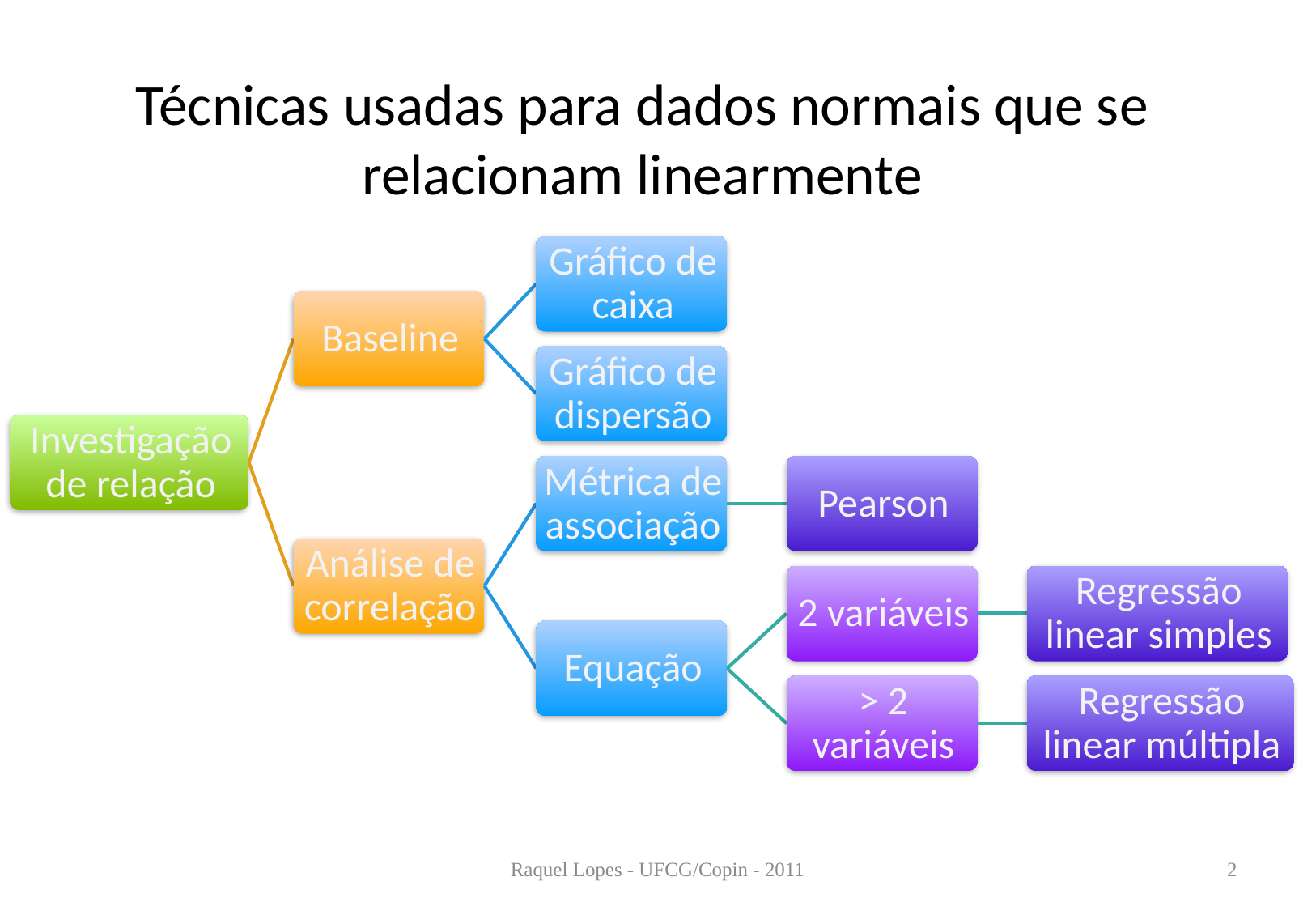

# Técnicas usadas para dados normais que se relacionam linearmente
Investigação de relação

Baseline

Gráfico de caixa

Gráfico de dispersão

Análise de correlação

Métrica de associação

Pearson

Equação

2 variáveis

Regressão linear simples

> 2 variáveis

Regressão linear múltipla
Raquel Lopes - UFCG/Copin - 2011
2